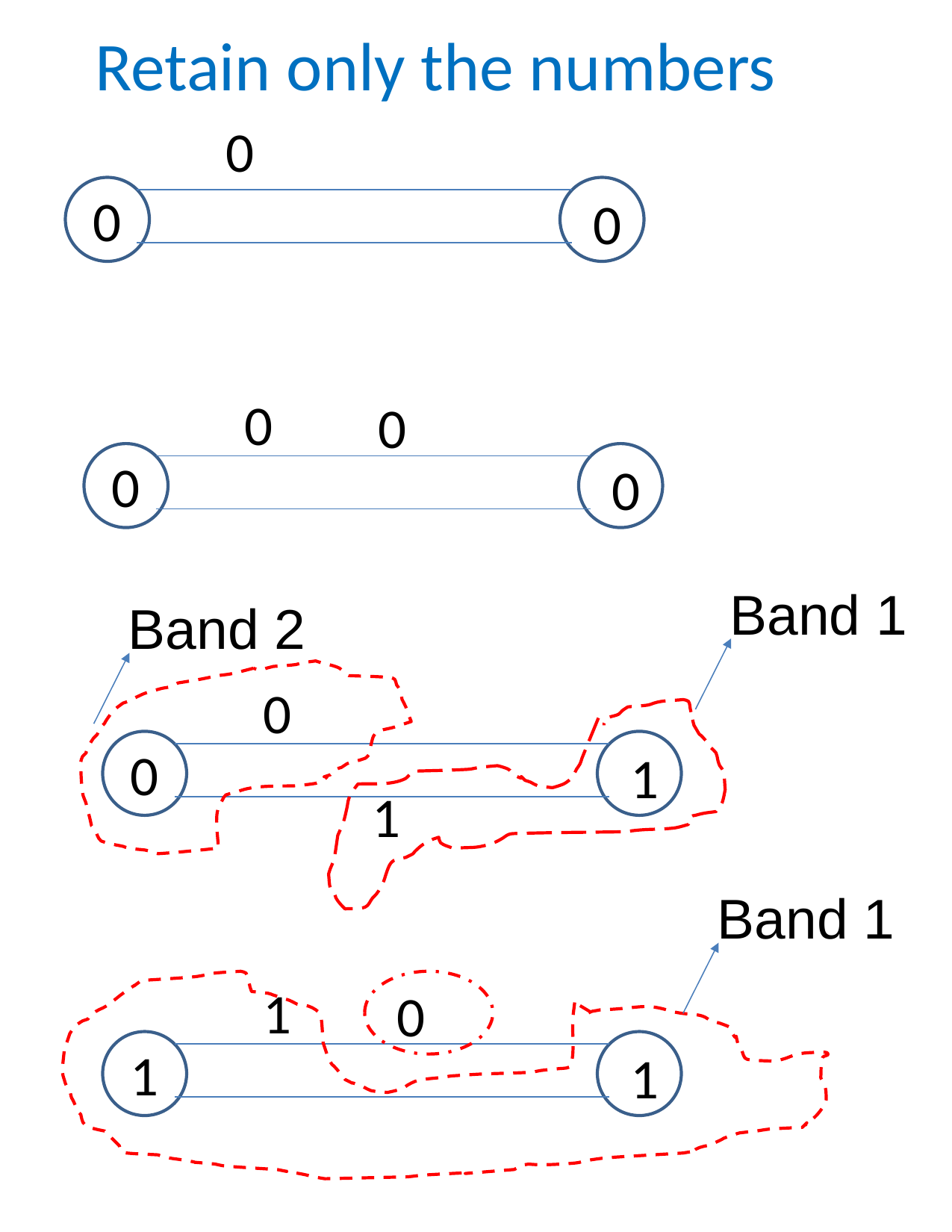

Retain only the numbers
0

0
0
0
0

0
0
Band 1
Band 2

0

0
1
1
Band 1

1
0

1
1